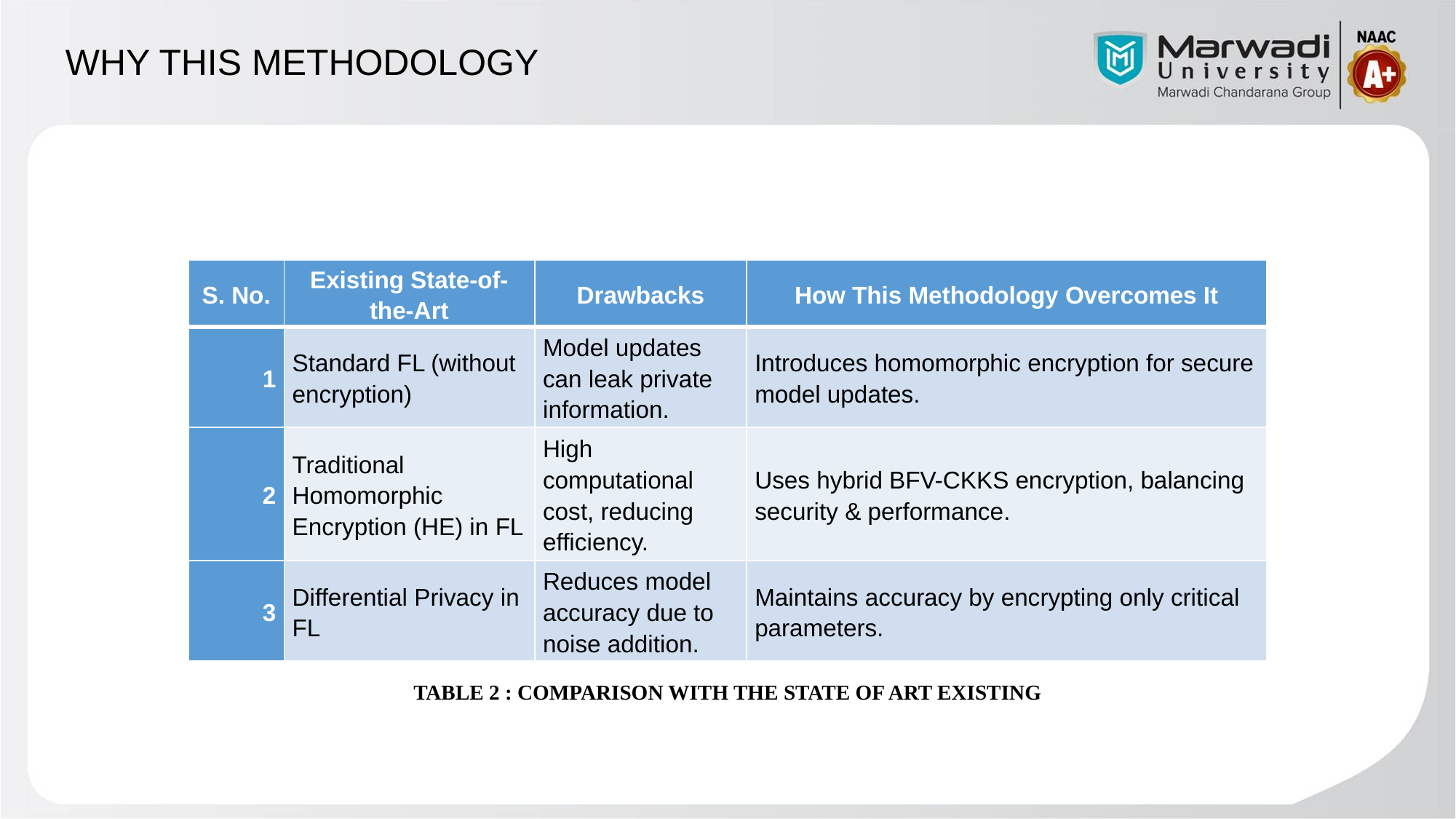

# WHY THIS METHODOLOGY
| S. No. | Existing State-of-the-Art | Drawbacks | How This Methodology Overcomes It |
| --- | --- | --- | --- |
| 1 | Standard FL (without encryption) | Model updates can leak private information. | Introduces homomorphic encryption for secure model updates. |
| 2 | Traditional Homomorphic Encryption (HE) in FL | High computational cost, reducing efficiency. | Uses hybrid BFV-CKKS encryption, balancing security & performance. |
| 3 | Differential Privacy in FL | Reduces model accuracy due to noise addition. | Maintains accuracy by encrypting only critical parameters. |
TABLE 2 : COMPARISON WITH THE STATE OF ART EXISTING